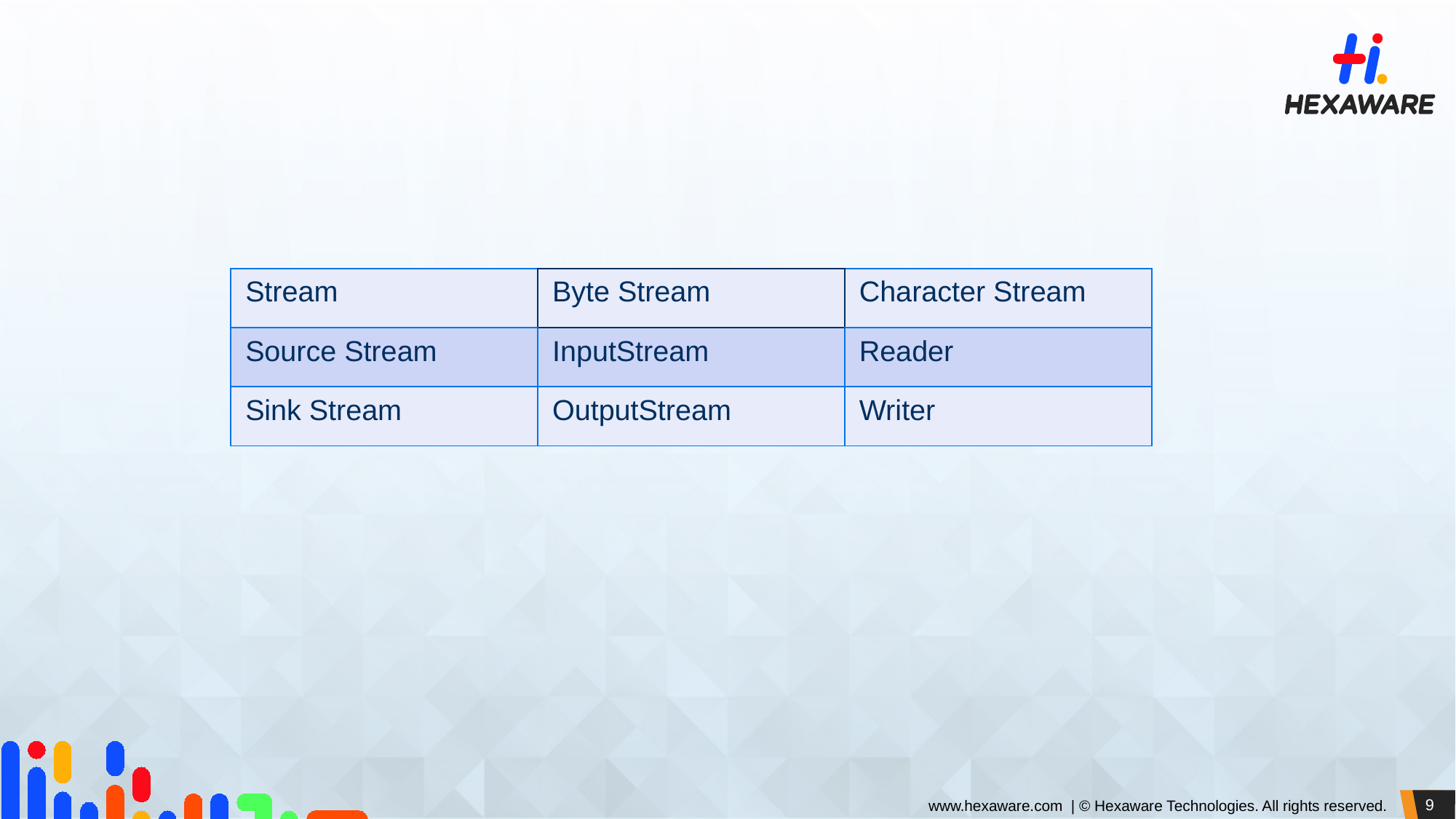

#
| Stream | Byte Stream | Character Stream |
| --- | --- | --- |
| Source Stream | InputStream | Reader |
| Sink Stream | OutputStream | Writer |